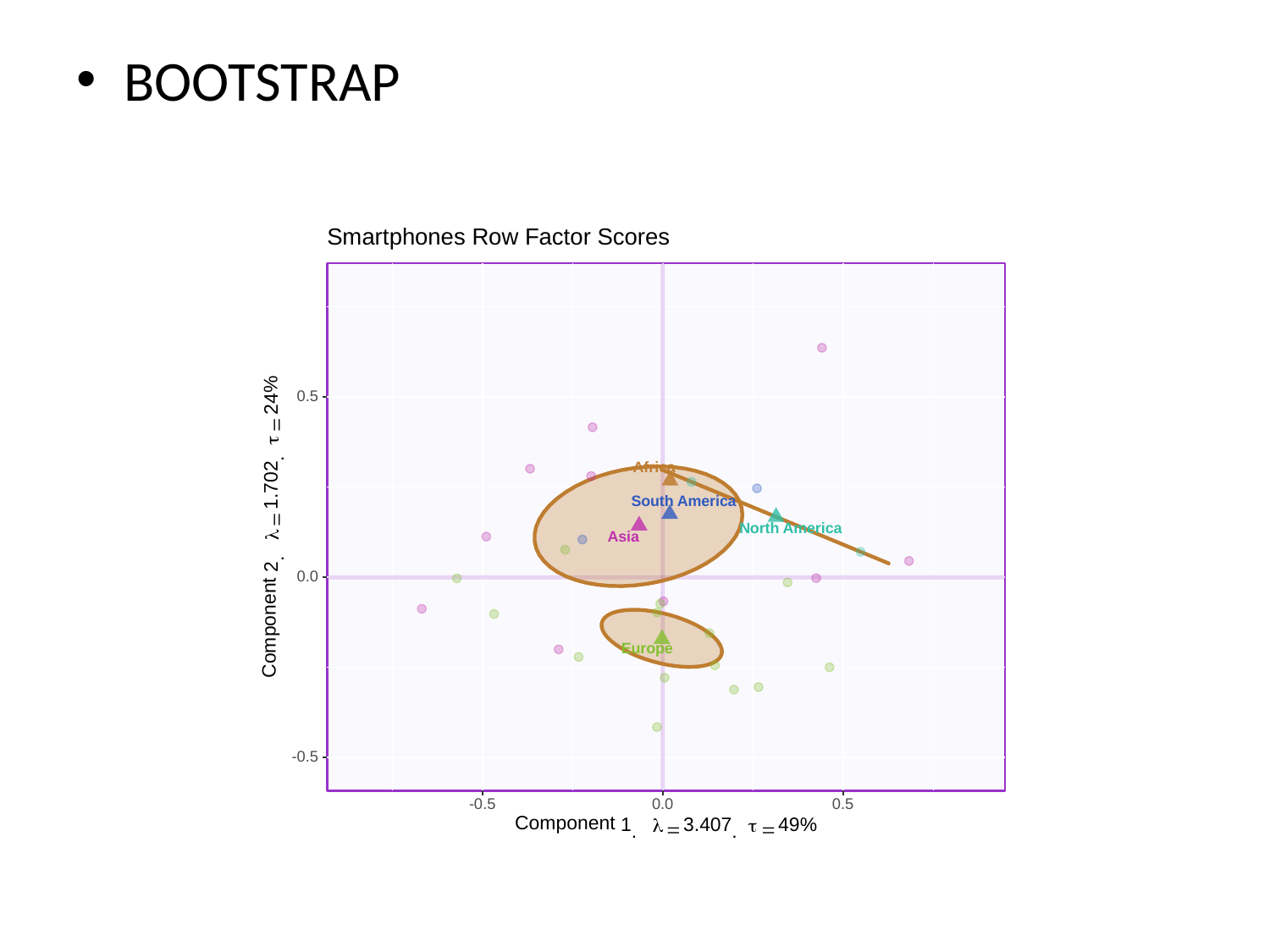

# BOOTSTRAP

Smartphones Row Factor Scores

%
0.5
24

=

τ

.
Africa

1.702

South America

=
North America
λ
Asia

.

2
0.0

Component

Europe

-0.5

-0.5
0.0
0.5
Component
%
3.407
49
1
λ
τ
=
=
.
.